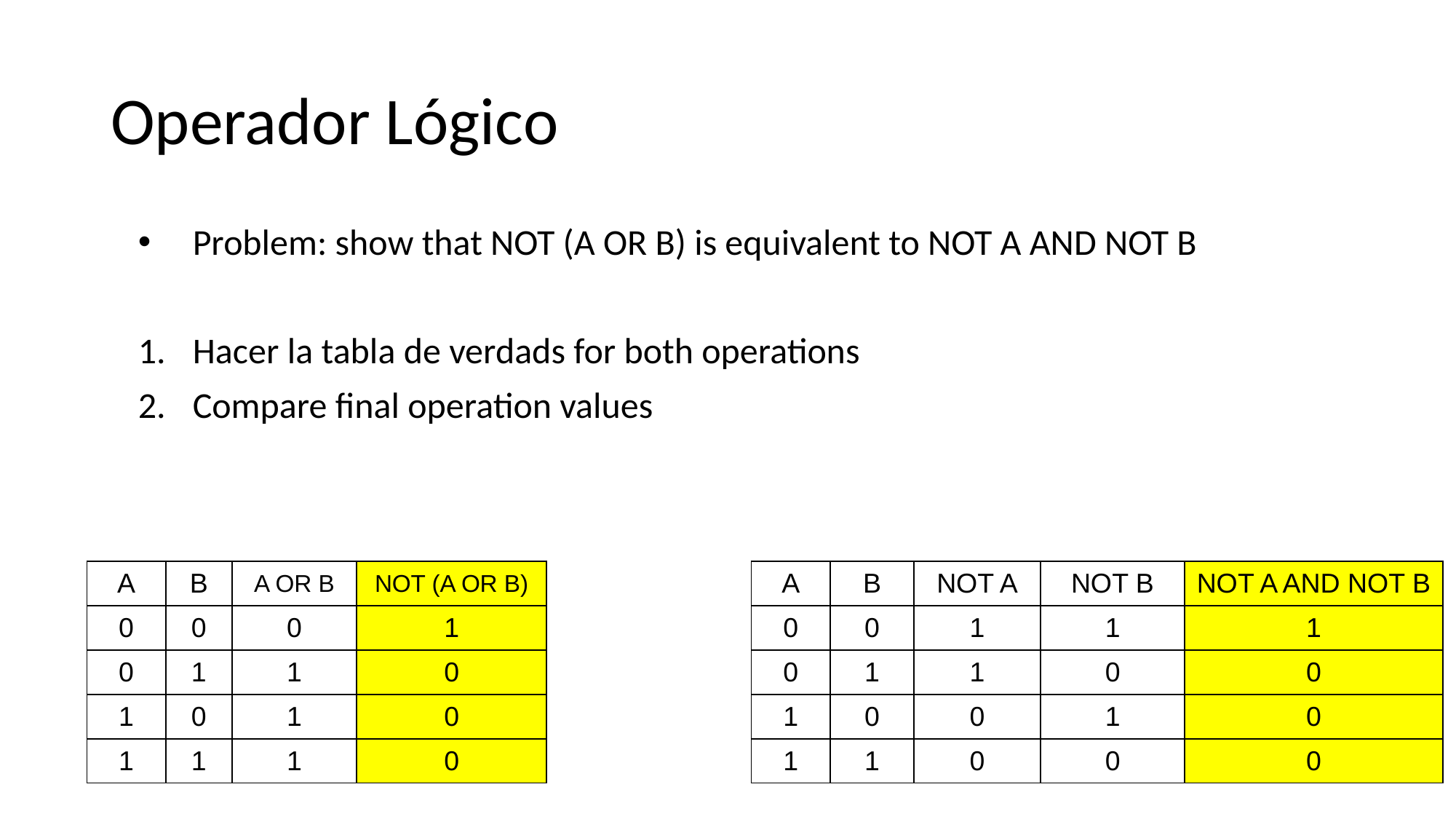

# Operador Lógico
Problem: show that NOT (A OR B) is equivalent to NOT A AND NOT B

Hacer la tabla de verdads for both operations
Compare final operation values
| A | B | A OR B | NOT (A OR B) |
| --- | --- | --- | --- |
| 0 | 0 | 0 | 1 |
| 0 | 1 | 1 | 0 |
| 1 | 0 | 1 | 0 |
| 1 | 1 | 1 | 0 |
| A | B | NOT A | NOT B | NOT A AND NOT B |
| --- | --- | --- | --- | --- |
| 0 | 0 | 1 | 1 | 1 |
| 0 | 1 | 1 | 0 | 0 |
| 1 | 0 | 0 | 1 | 0 |
| 1 | 1 | 0 | 0 | 0 |